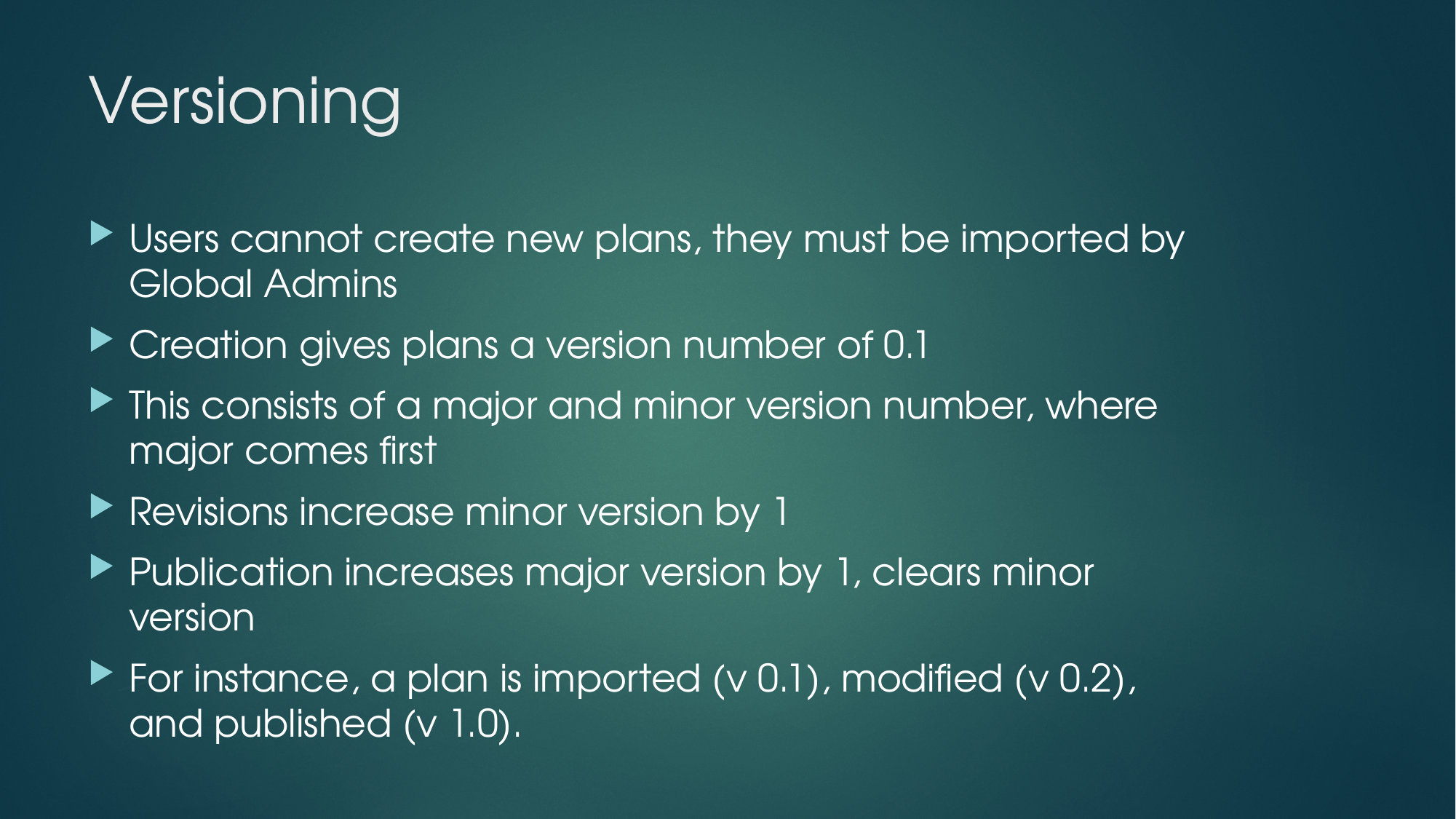

# Versioning
Users cannot create new plans, they must be imported by Global Admins
Creation gives plans a version number of 0.1
This consists of a major and minor version number, where major comes first
Revisions increase minor version by 1
Publication increases major version by 1, clears minor version
For instance, a plan is imported (v 0.1), modified (v 0.2), and published (v 1.0).